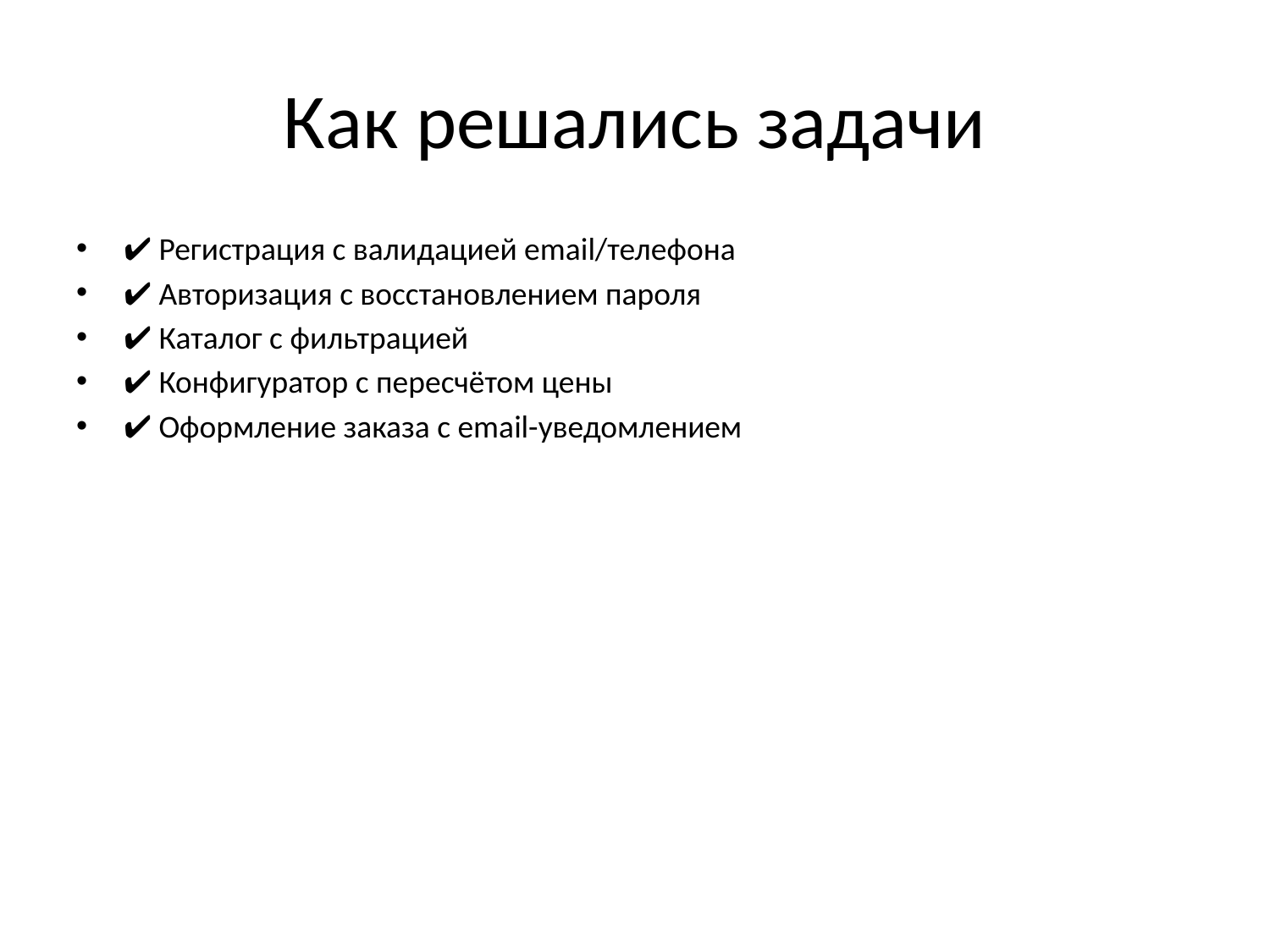

# Как решались задачи
✔ Регистрация с валидацией email/телефона
✔ Авторизация с восстановлением пароля
✔ Каталог с фильтрацией
✔ Конфигуратор с пересчётом цены
✔ Оформление заказа с email-уведомлением